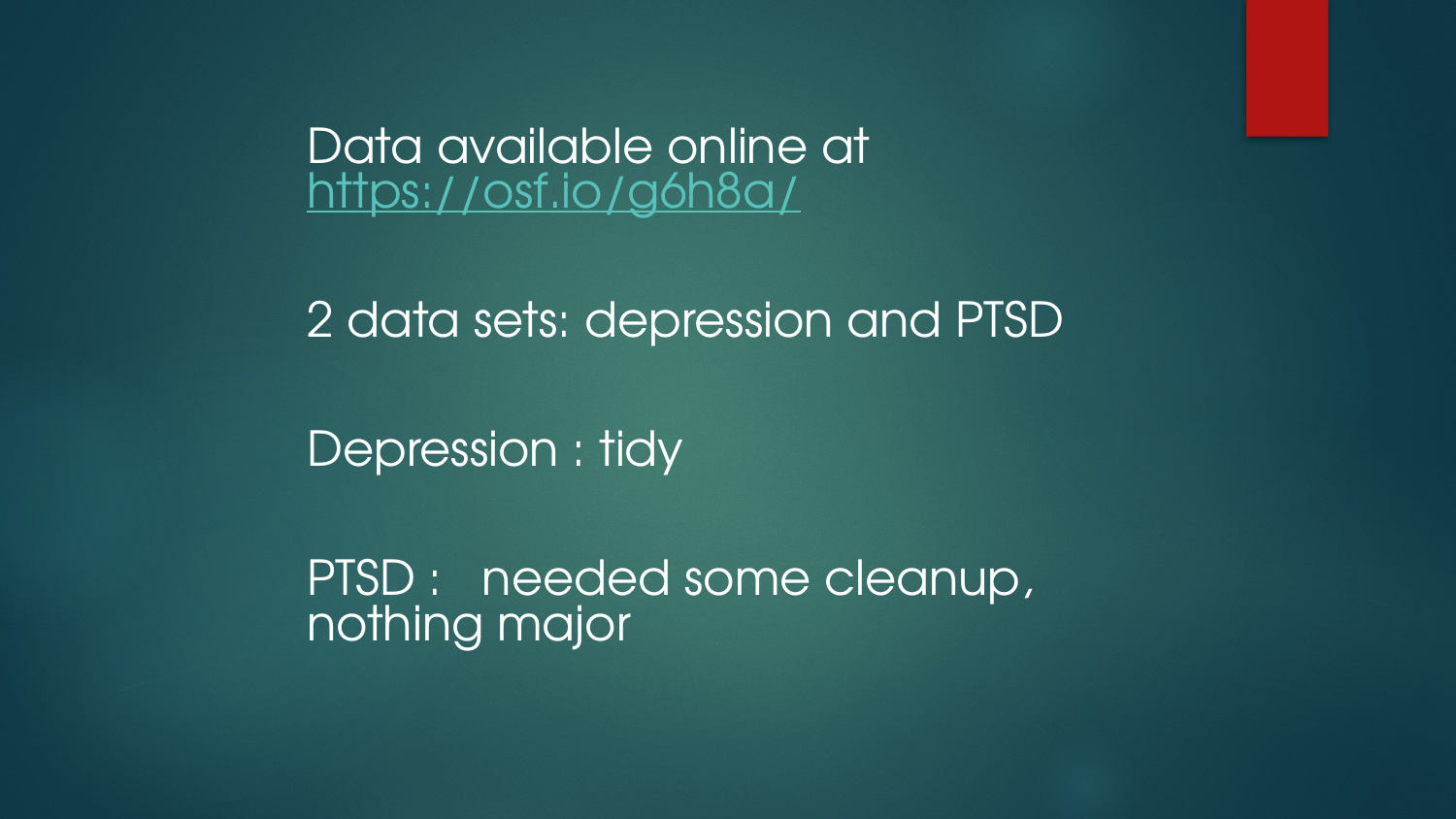

Data available online at https://osf.io/g6h8a/

2 data sets: depression and PTSD

Depression : tidy

PTSD :   needed some cleanup, nothing major